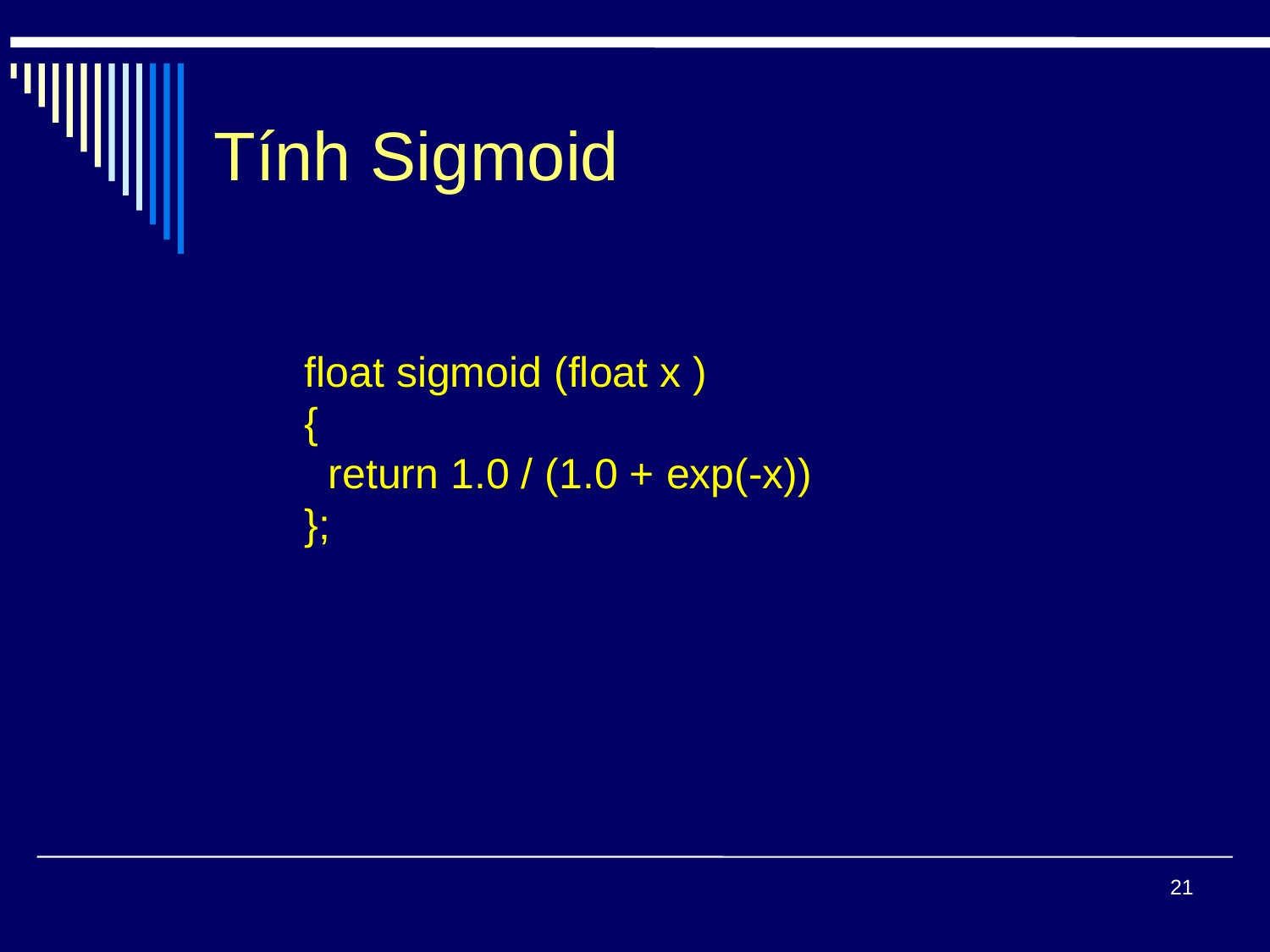

# Tính Sigmoid
float sigmoid (float x )
{
  return 1.0 / (1.0 + exp(-x))
};

21